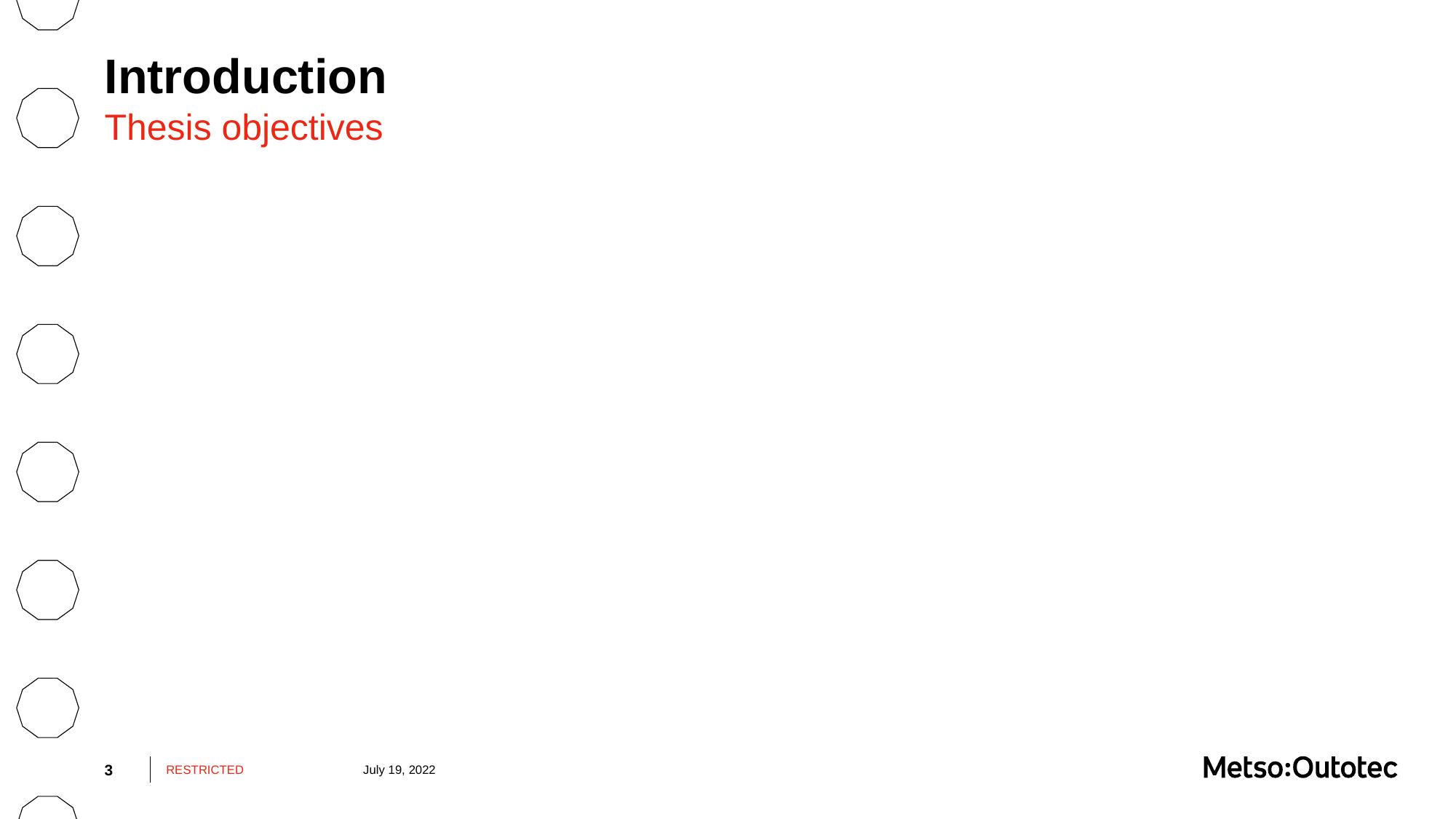

# Introduction
Thesis objectives

3
RESTRICTED
July 19, 2022